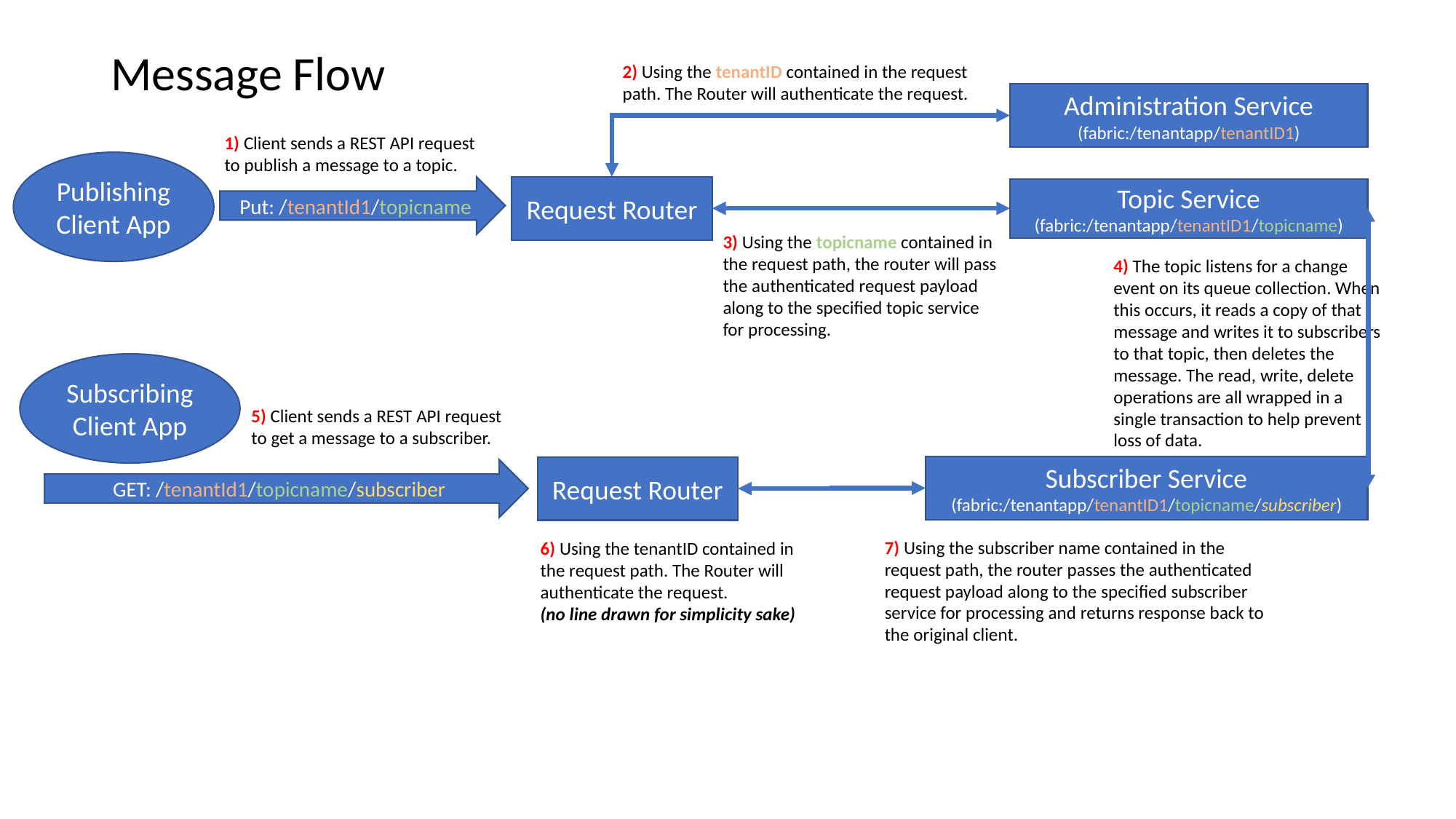

# Message Flow
2) Using the tenantID contained in the request path. The Router will authenticate the request.
Administration Service
(fabric:/tenantapp/tenantID1)
1) Client sends a REST API request to publish a message to a topic.
Publishing Client App
Put: /tenantId1/topicname
Request Router
Topic Service
(fabric:/tenantapp/tenantID1/topicname)
3) Using the topicname contained in the request path, the router will pass the authenticated request payload along to the specified topic service for processing.
4) The topic listens for a change event on its queue collection. When this occurs, it reads a copy of that message and writes it to subscribers to that topic, then deletes the message. The read, write, delete operations are all wrapped in a single transaction to help prevent loss of data.
Subscribing Client App
5) Client sends a REST API request to get a message to a subscriber.
Subscriber Service
(fabric:/tenantapp/tenantID1/topicname/subscriber)
Request Router
GET: /tenantId1/topicname/subscriber
7) Using the subscriber name contained in the request path, the router passes the authenticated request payload along to the specified subscriber service for processing and returns response back to the original client.
6) Using the tenantID contained in the request path. The Router will authenticate the request.
(no line drawn for simplicity sake)